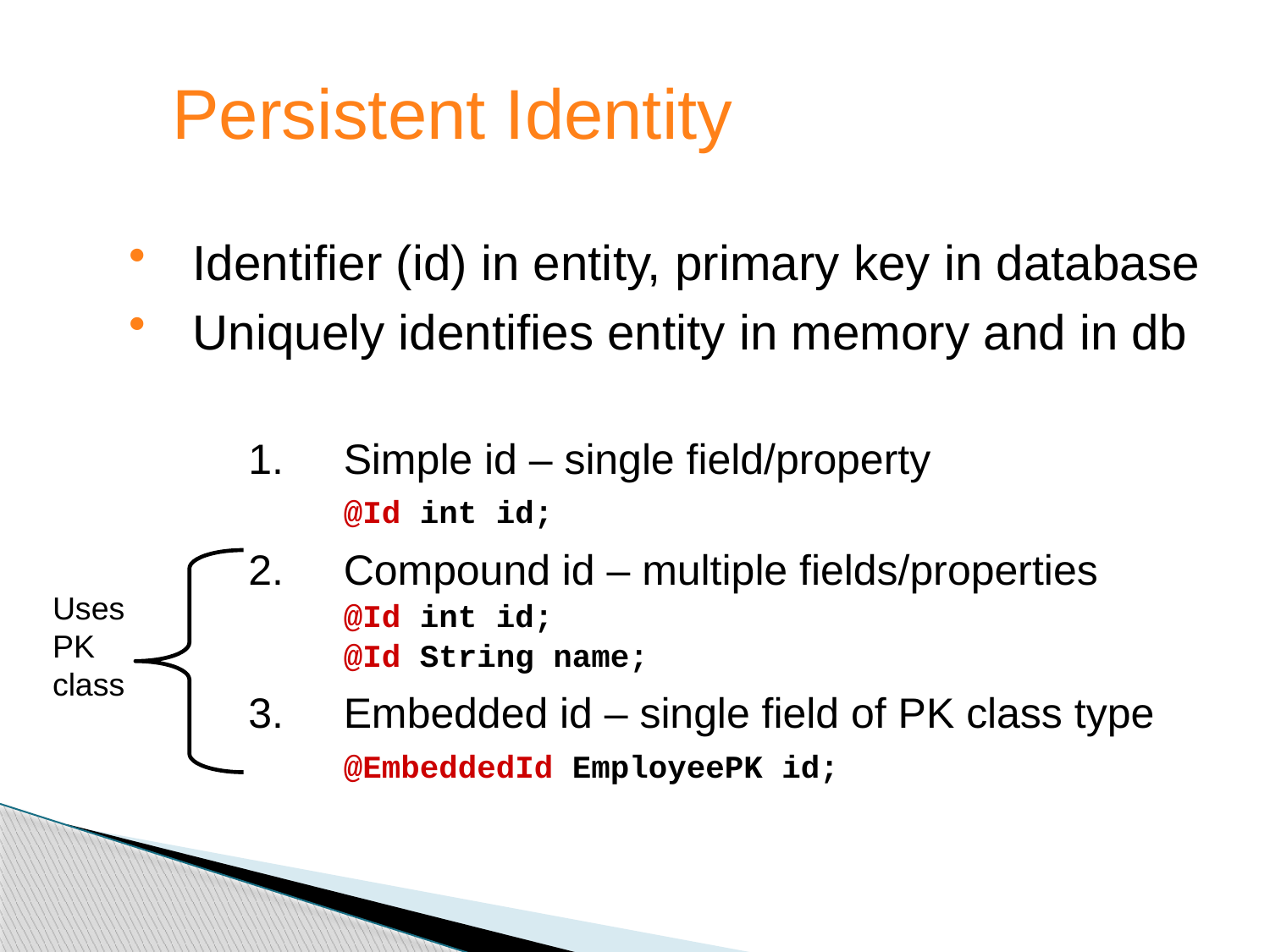

Persistent Identity
Identifier (id) in entity, primary key in database
Uniquely identifies entity in memory and in db
Simple id – single field/property
	@Id int id;
Compound id – multiple fields/properties
	@Id int id;
	@Id String name;
Embedded id – single field of PK class type
	@EmbeddedId EmployeePK id;

Uses
PK
class